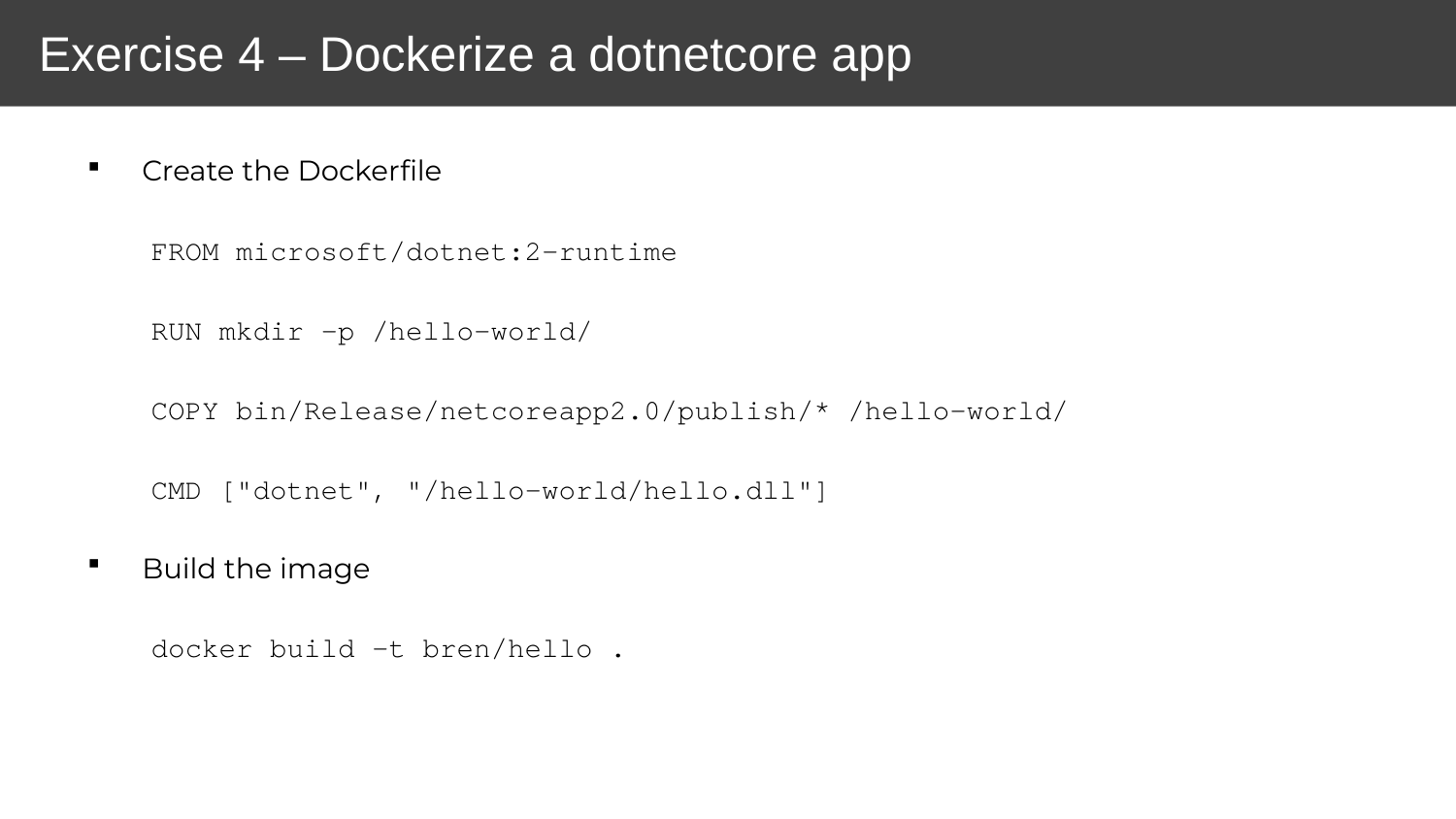

# Exercise 4 – Dockerize a dotnetcore app
Create the Dockerfile

FROM microsoft/dotnet:2-runtime

RUN mkdir -p /hello-world/

COPY bin/Release/netcoreapp2.0/publish/* /hello-world/

CMD ["dotnet", "/hello-world/hello.dll"]

Build the image

docker build –t bren/hello .